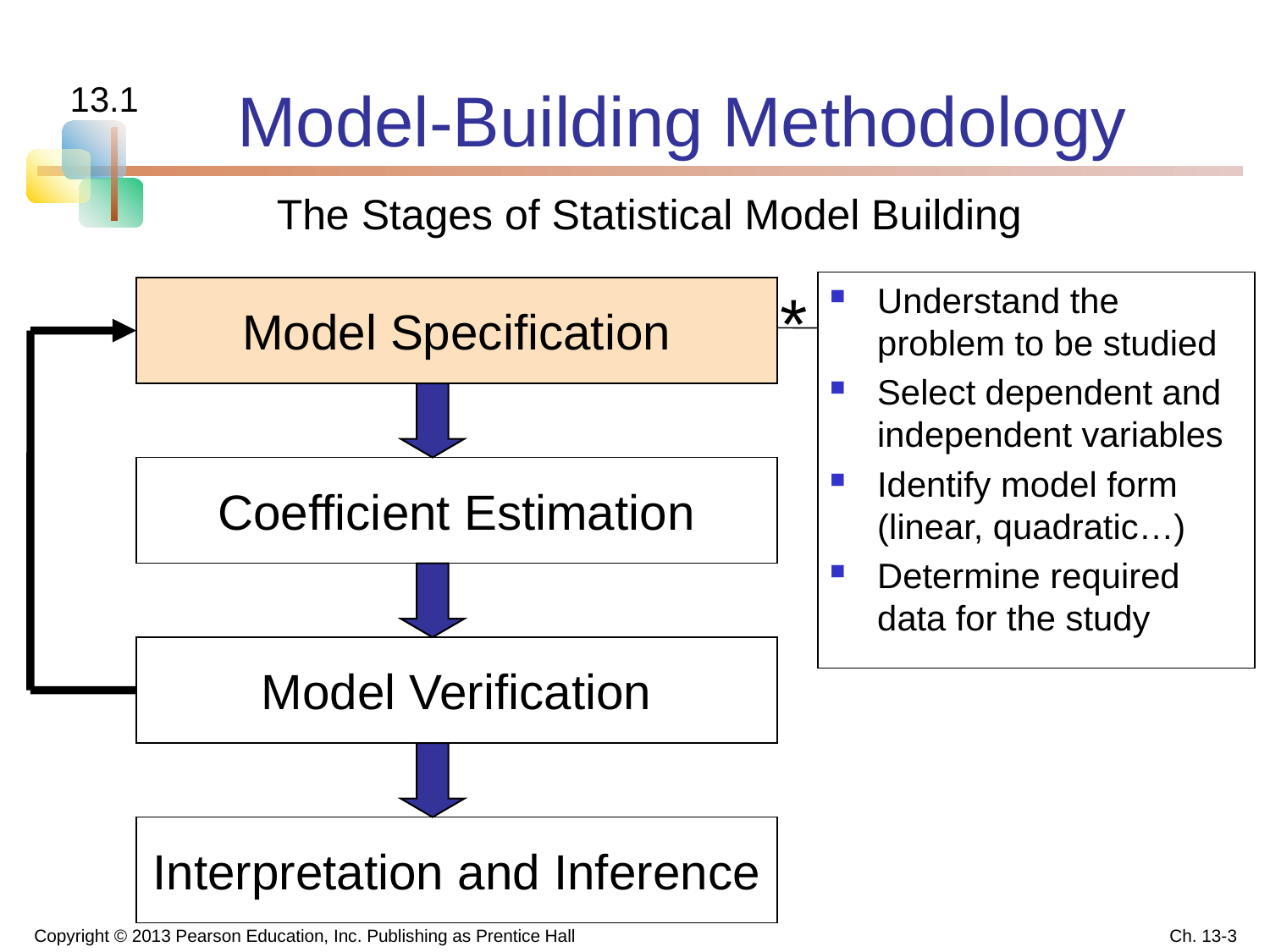

# Model-Building Methodology
13.1
The Stages of Statistical Model Building
*
Understand the problem to be studied
Select dependent and independent variables
Identify model form (linear, quadratic…)
Determine required data for the study
Model Specification

Coefficient Estimation

Model Verification

Interpretation and Inference
Copyright © 2013 Pearson Education, Inc. Publishing as Prentice Hall
Ch. 13-3